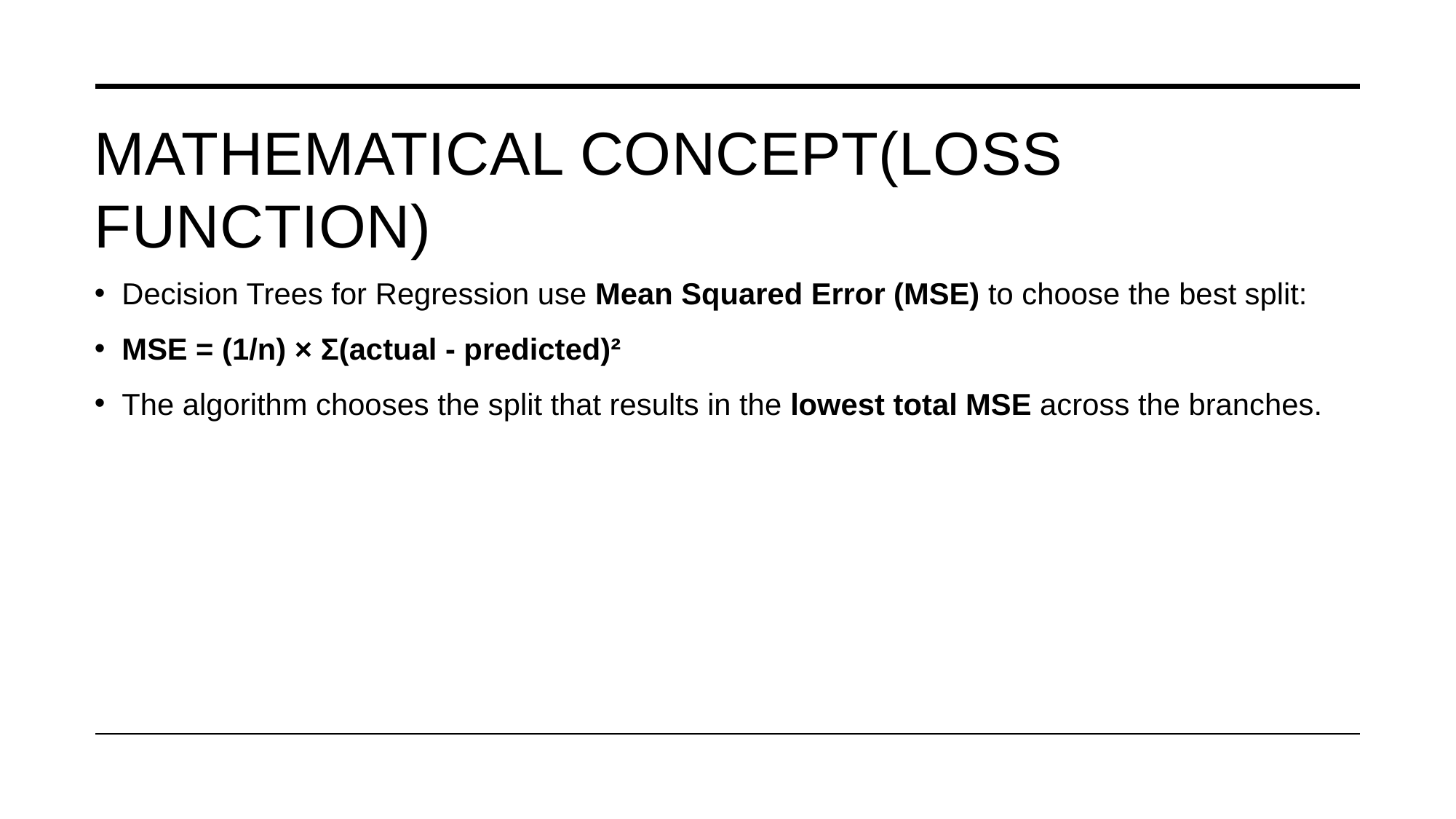

# Mathematical Concept(Loss Function)
Decision Trees for Regression use Mean Squared Error (MSE) to choose the best split:
MSE = (1/n) × Σ(actual - predicted)²
The algorithm chooses the split that results in the lowest total MSE across the branches.